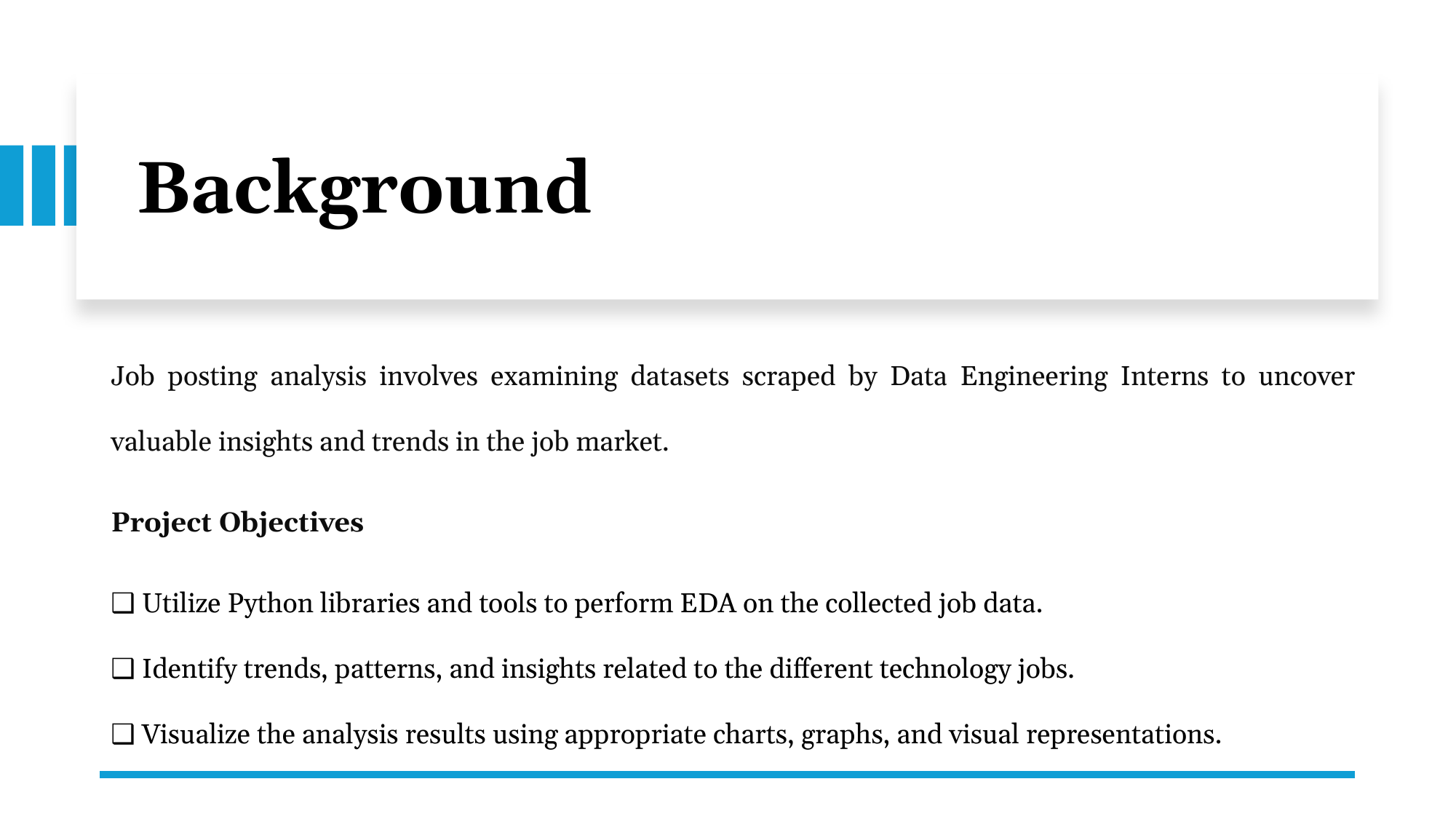

# Background

Job posting analysis involves examining datasets scraped by Data Engineering Interns to uncover valuable insights and trends in the job market.
Project Objectives
❑ Utilize Python libraries and tools to perform EDA on the collected job data.
❑ Identify trends, patterns, and insights related to the different technology jobs.
❑ Visualize the analysis results using appropriate charts, graphs, and visual representations.